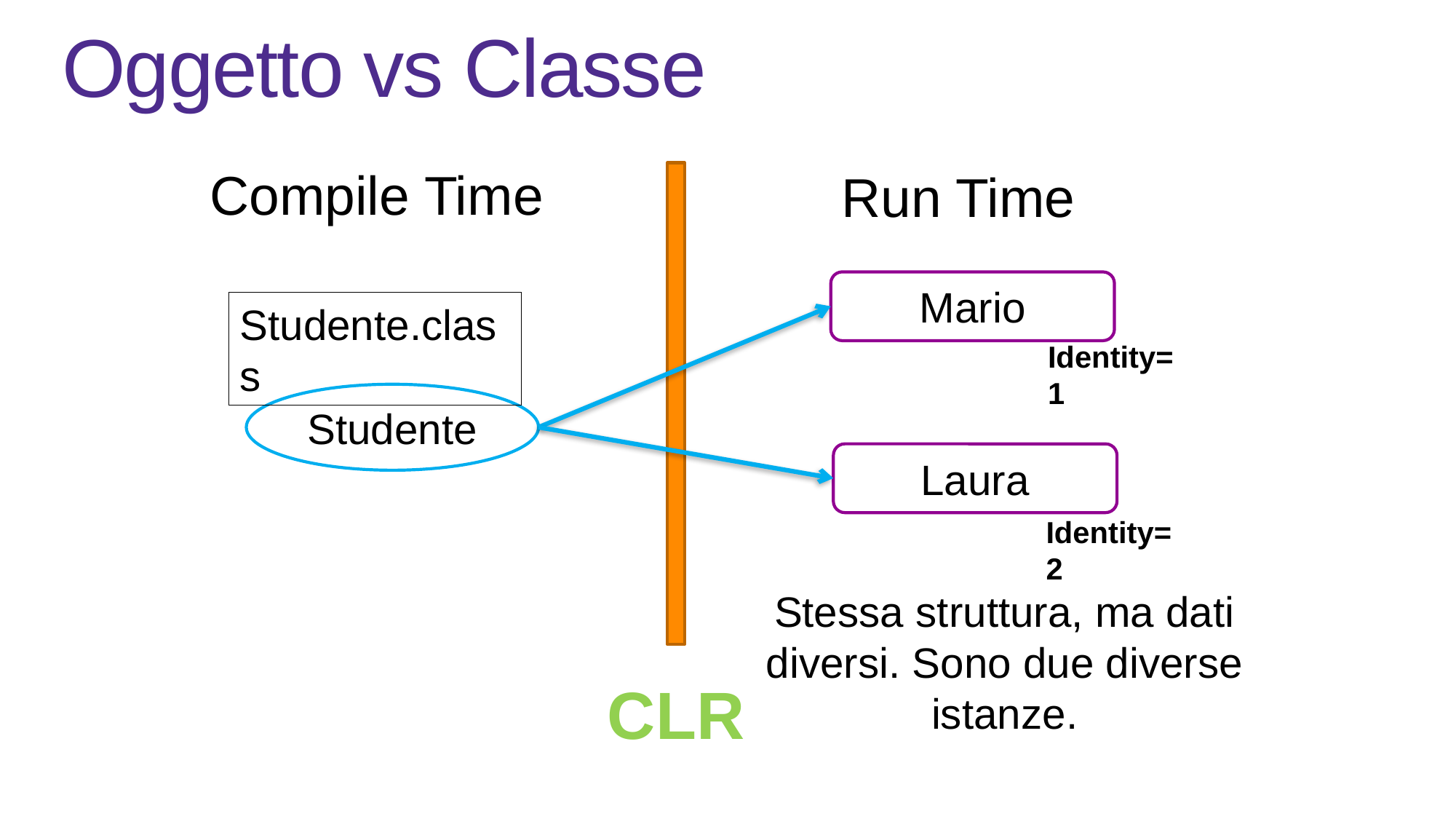

7
# Oggetto vs Classe
Compile Time
Run Time

Mario
Studente.class
Identity=1
Studente
Laura
Identity=2
Stessa struttura, ma dati diversi. Sono due diverse istanze.
CLR